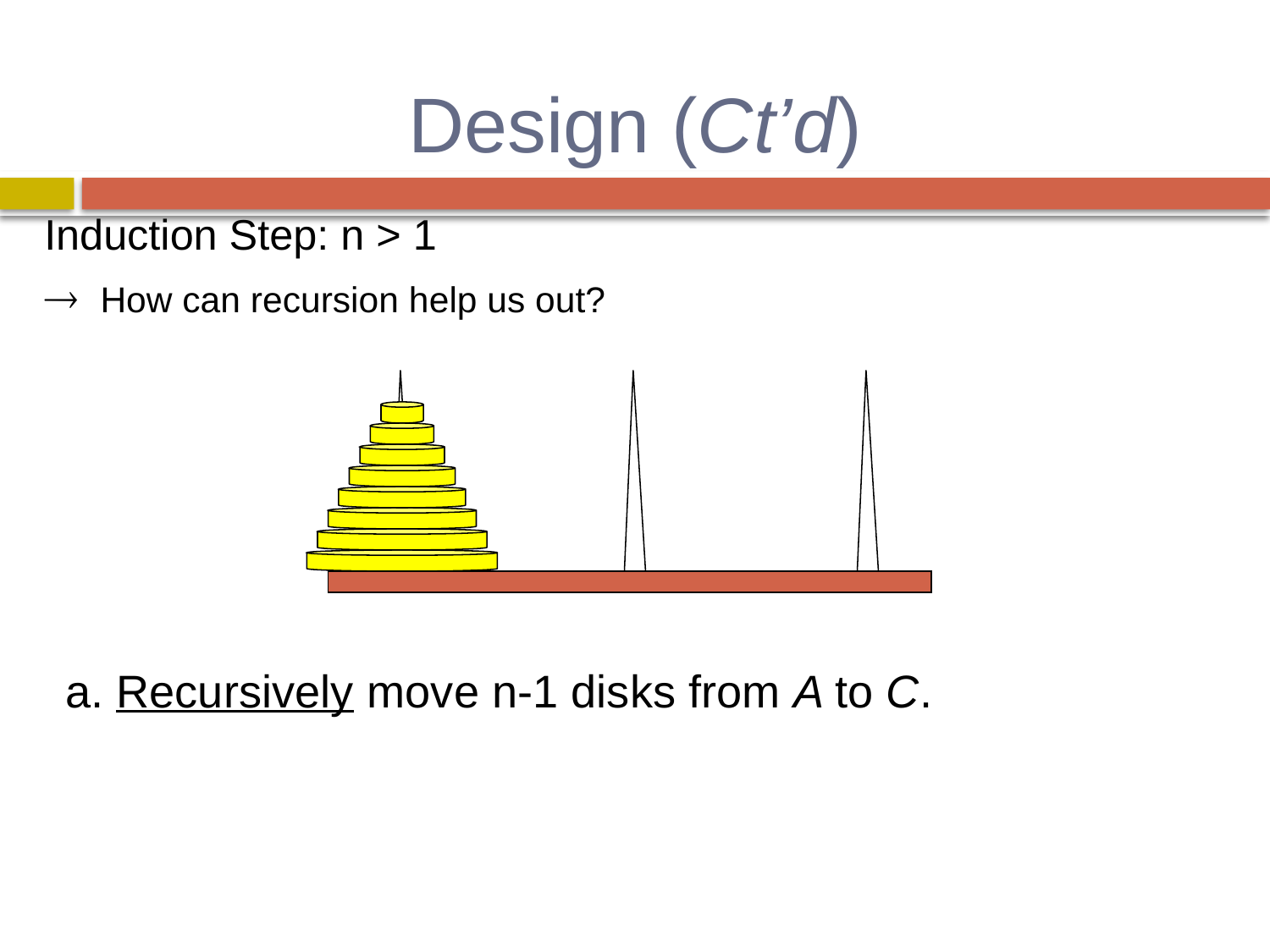

# Design (Ct’d)
Induction Step: n > 1
→ How can recursion help us out?

a. Recursively move n-1 disks from A to C.